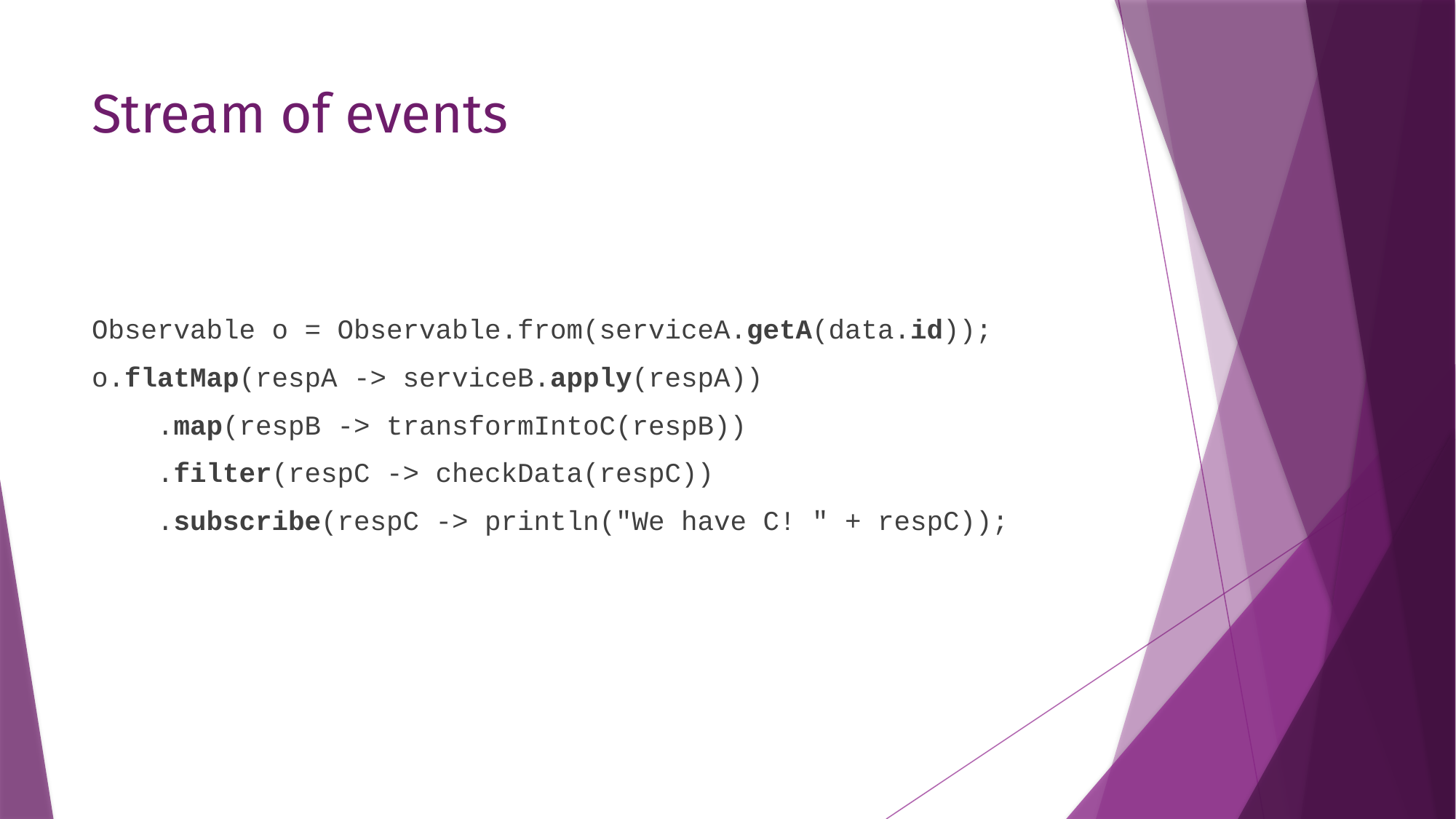

# Stream of events

Observable o = Observable.from(serviceA.getA(data.id));
o.flatMap(respA -> serviceB.apply(respA))
    .map(respB -> transformIntoC(respB))
    .filter(respC -> checkData(respC))
    .subscribe(respC -> println("We have C! " + respC));